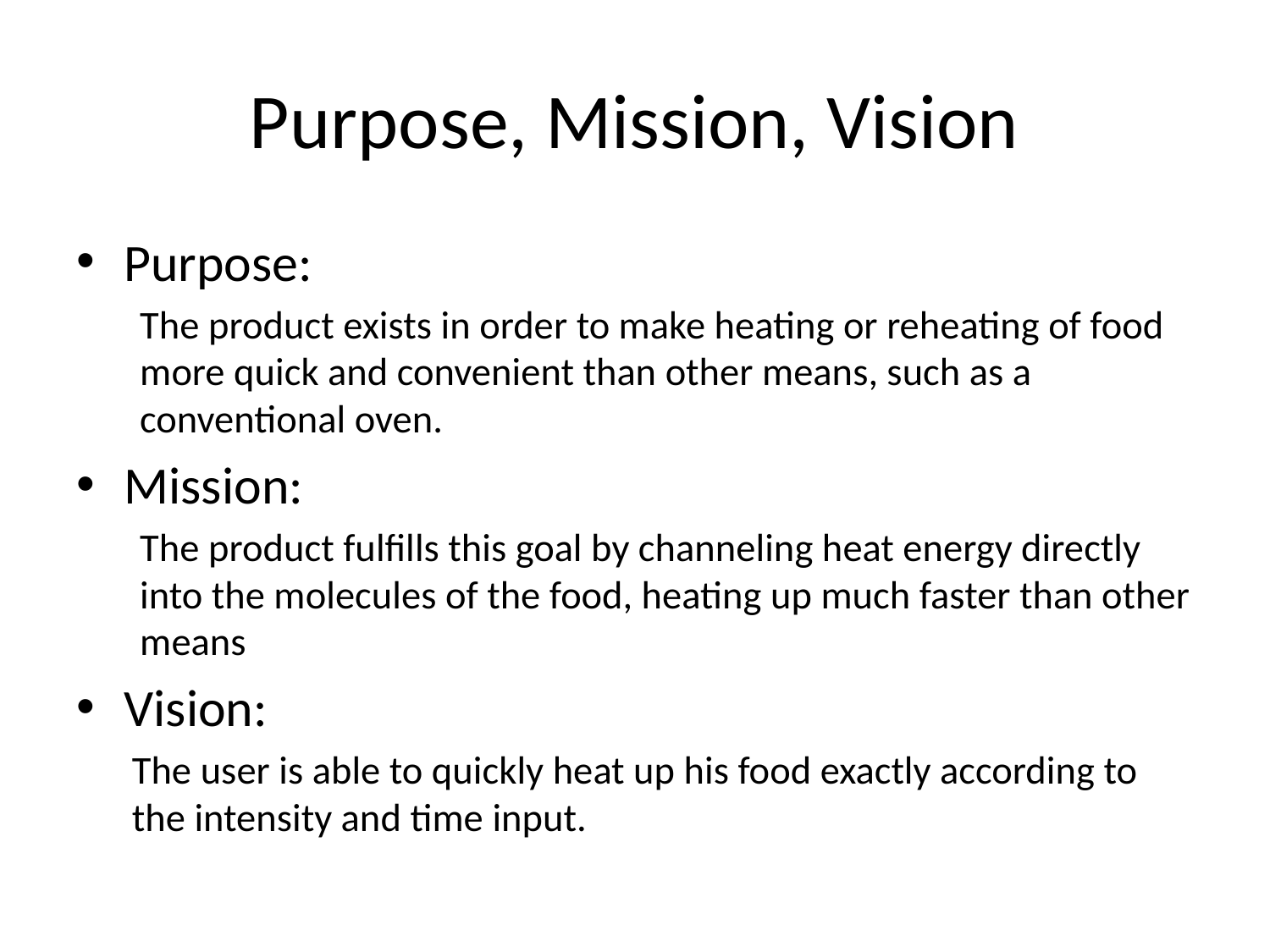

# Purpose, Mission, Vision
Purpose:
The product exists in order to make heating or reheating of food more quick and convenient than other means, such as a conventional oven.
Mission:
The product fulfills this goal by channeling heat energy directly into the molecules of the food, heating up much faster than other means
Vision:
The user is able to quickly heat up his food exactly according to the intensity and time input.